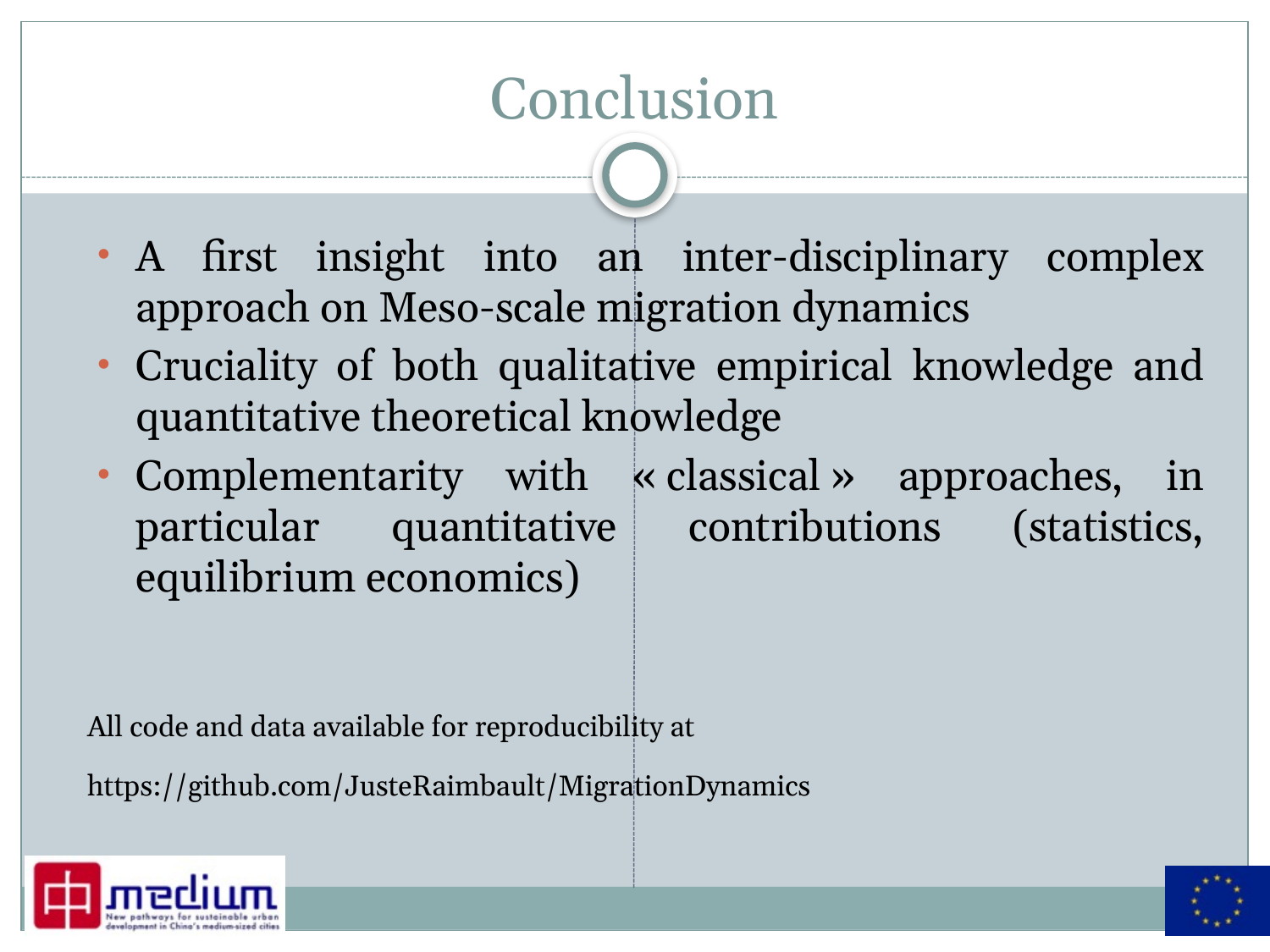

# Conclusion
A first insight into an inter-disciplinary complex approach on Meso-scale migration dynamics
Cruciality of both qualitative empirical knowledge and quantitative theoretical knowledge
Complementarity with « classical » approaches, in particular quantitative contributions (statistics, equilibrium economics)

All code and data available for reproducibility at
https://github.com/JusteRaimbault/MigrationDynamics